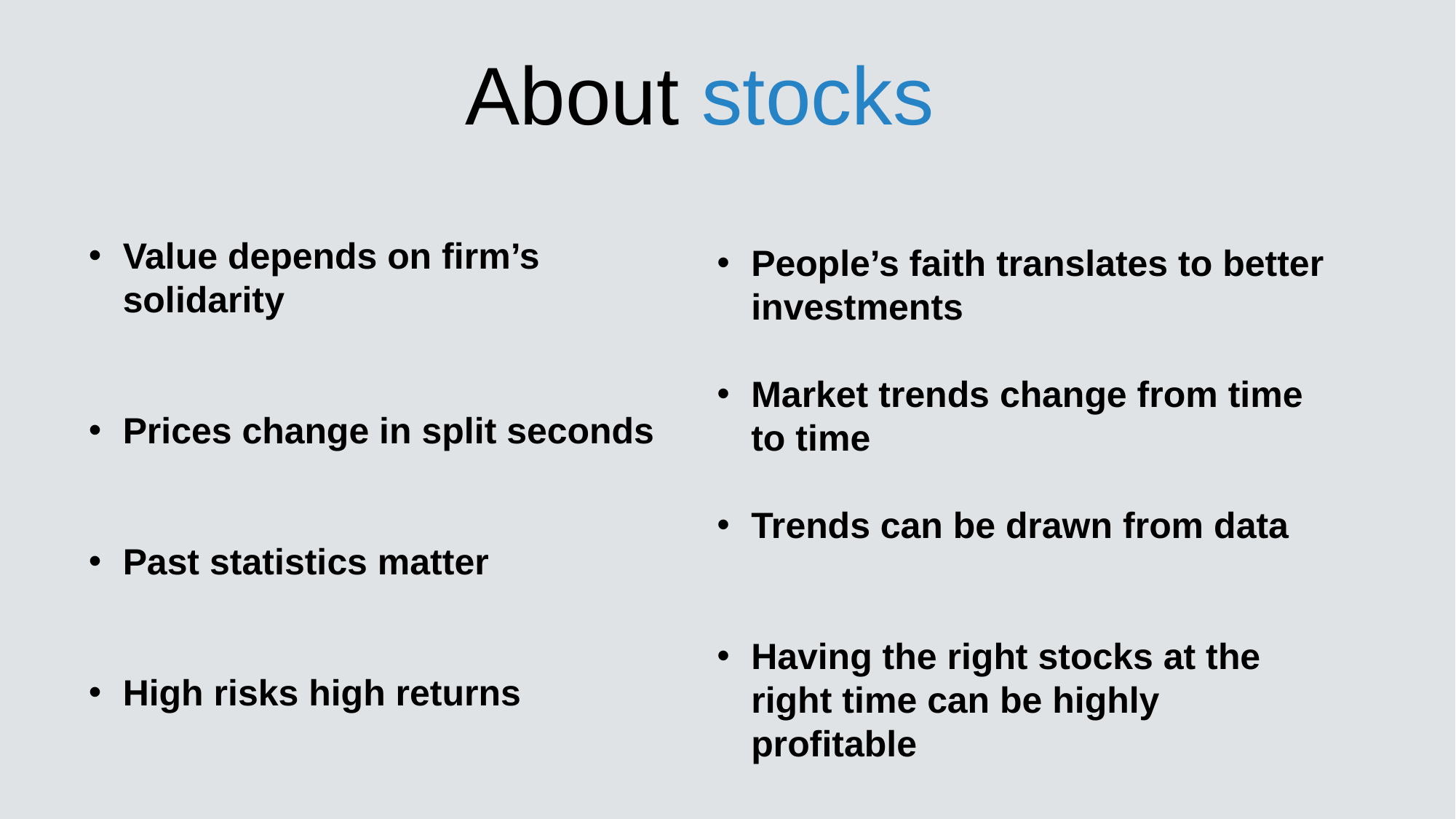

About stocks

Value depends on firm’s solidarity

Prices change in split seconds

Past statistics matter

High risks high returns

People’s faith translates to better investments

Market trends change from time to time

Trends can be drawn from data

Having the right stocks at the right time can be highly profitable